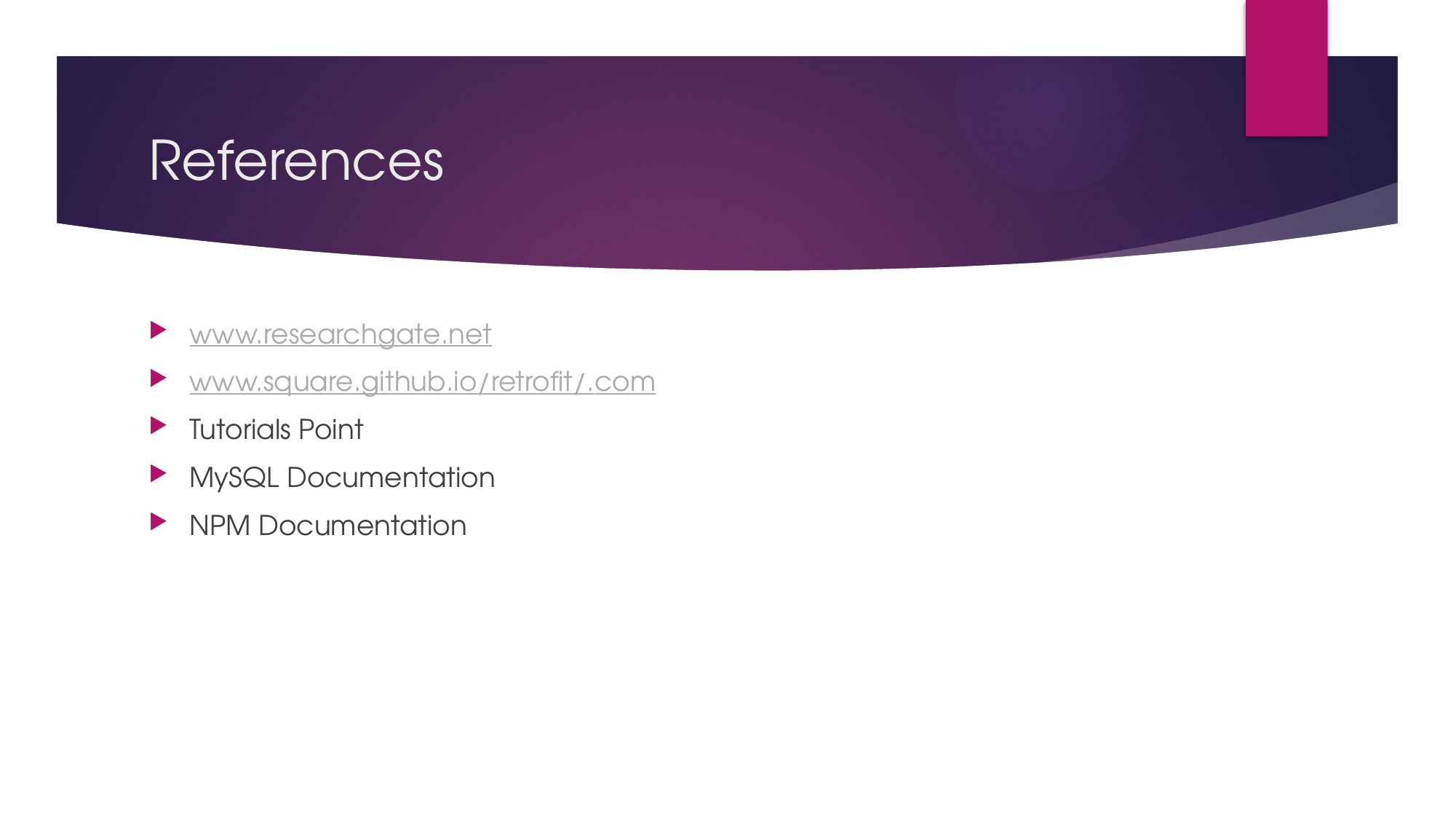

# References
www.researchgate.net
www.square.github.io/retrofit/.com
Tutorials Point
MySQL Documentation
NPM Documentation